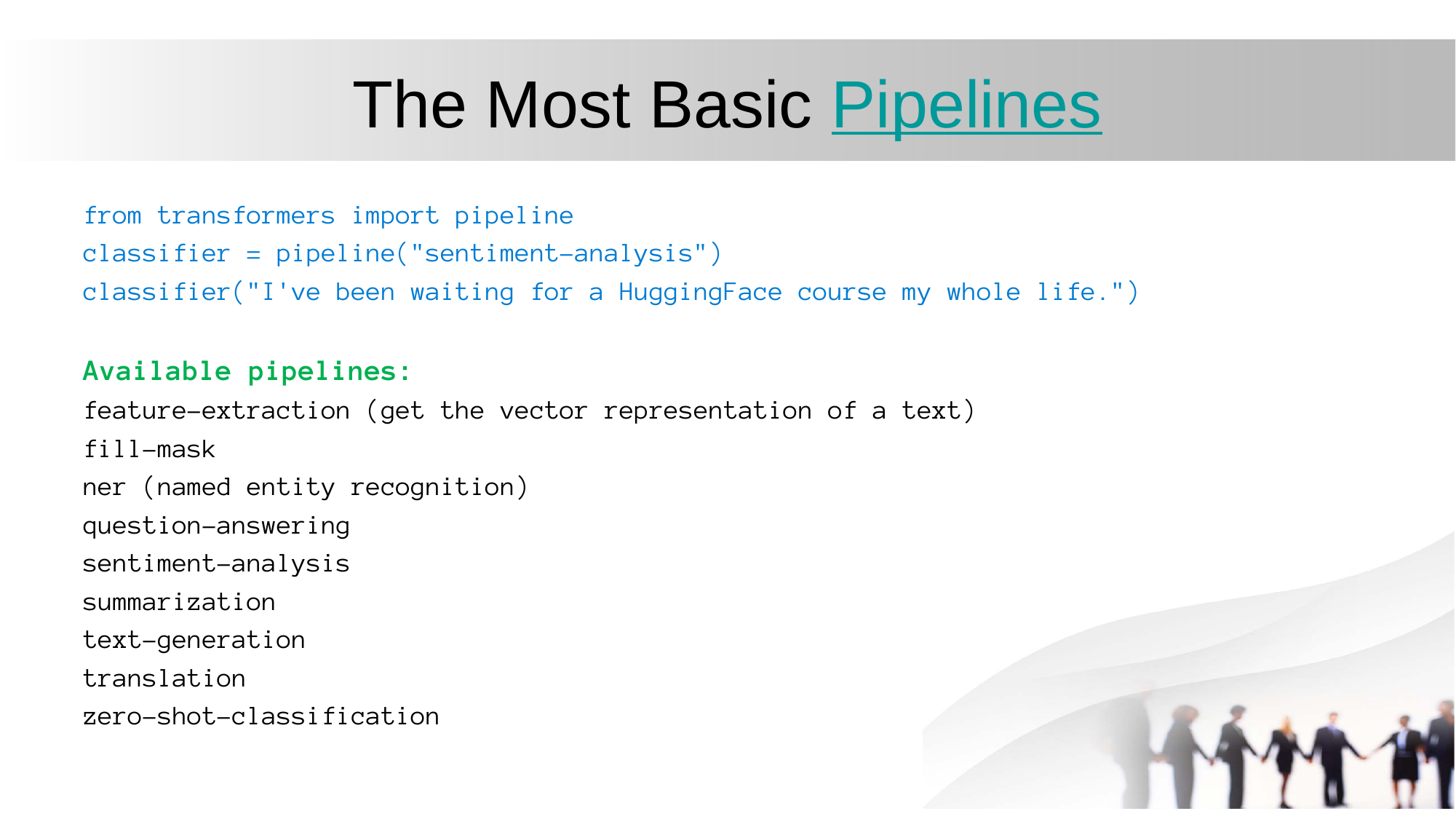

# The Most Basic Pipelines
from transformers import pipeline
classifier = pipeline("sentiment-analysis")
classifier("I've been waiting for a HuggingFace course my whole life.")

Available pipelines:
feature-extraction (get the vector representation of a text)
fill-mask
ner (named entity recognition)
question-answering
sentiment-analysis
summarization
text-generation
translation
zero-shot-classification